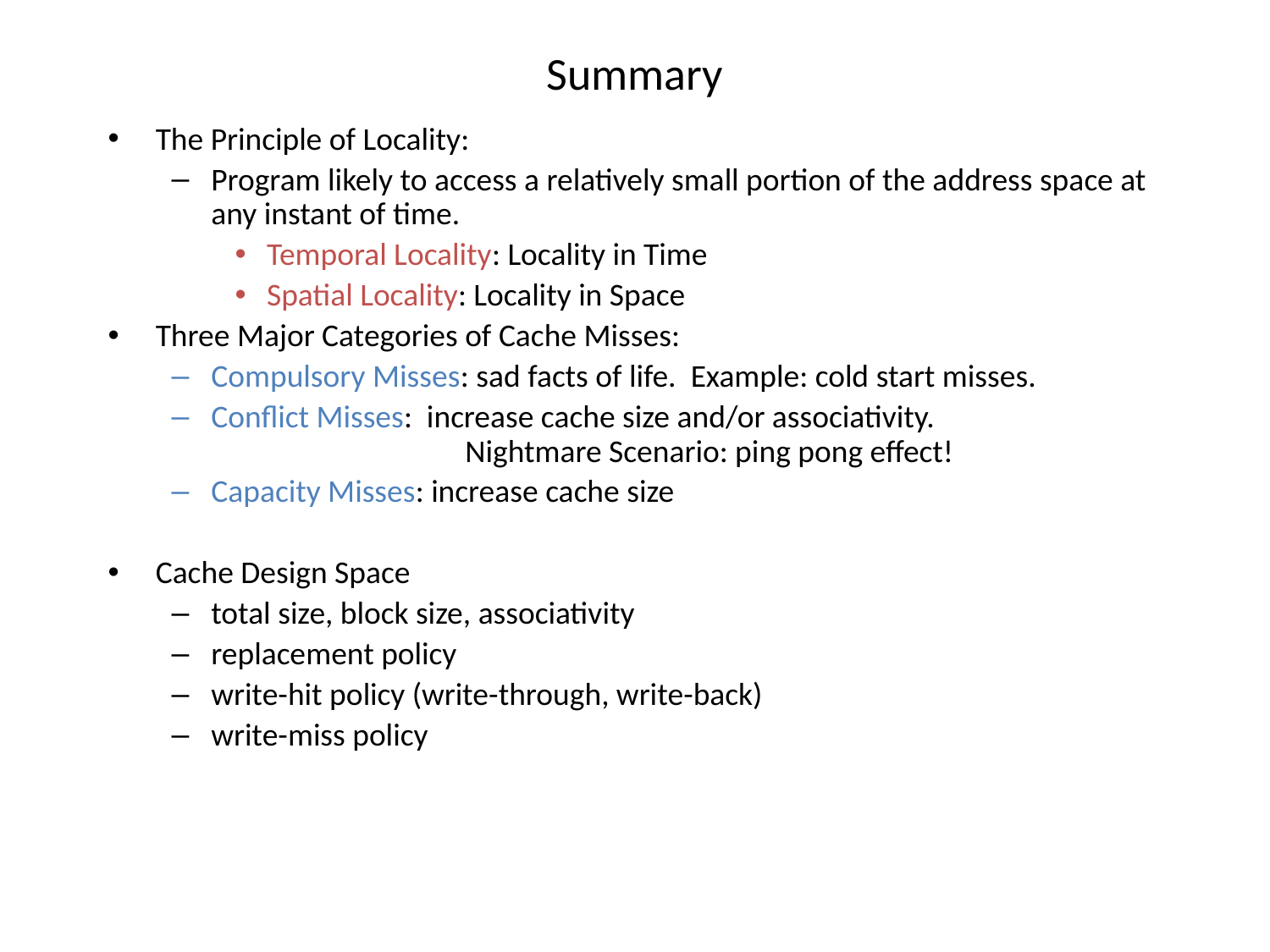

# Summary
The Principle of Locality:
Program likely to access a relatively small portion of the address space at any instant of time.
Temporal Locality: Locality in Time
Spatial Locality: Locality in Space
Three Major Categories of Cache Misses:
Compulsory Misses: sad facts of life.  Example: cold start misses.
Conflict Misses:  increase cache size and/or associativity.
		Nightmare Scenario: ping pong effect!
Capacity Misses: increase cache size

Cache Design Space
total size, block size, associativity
replacement policy
write-hit policy (write-through, write-back)
write-miss policy